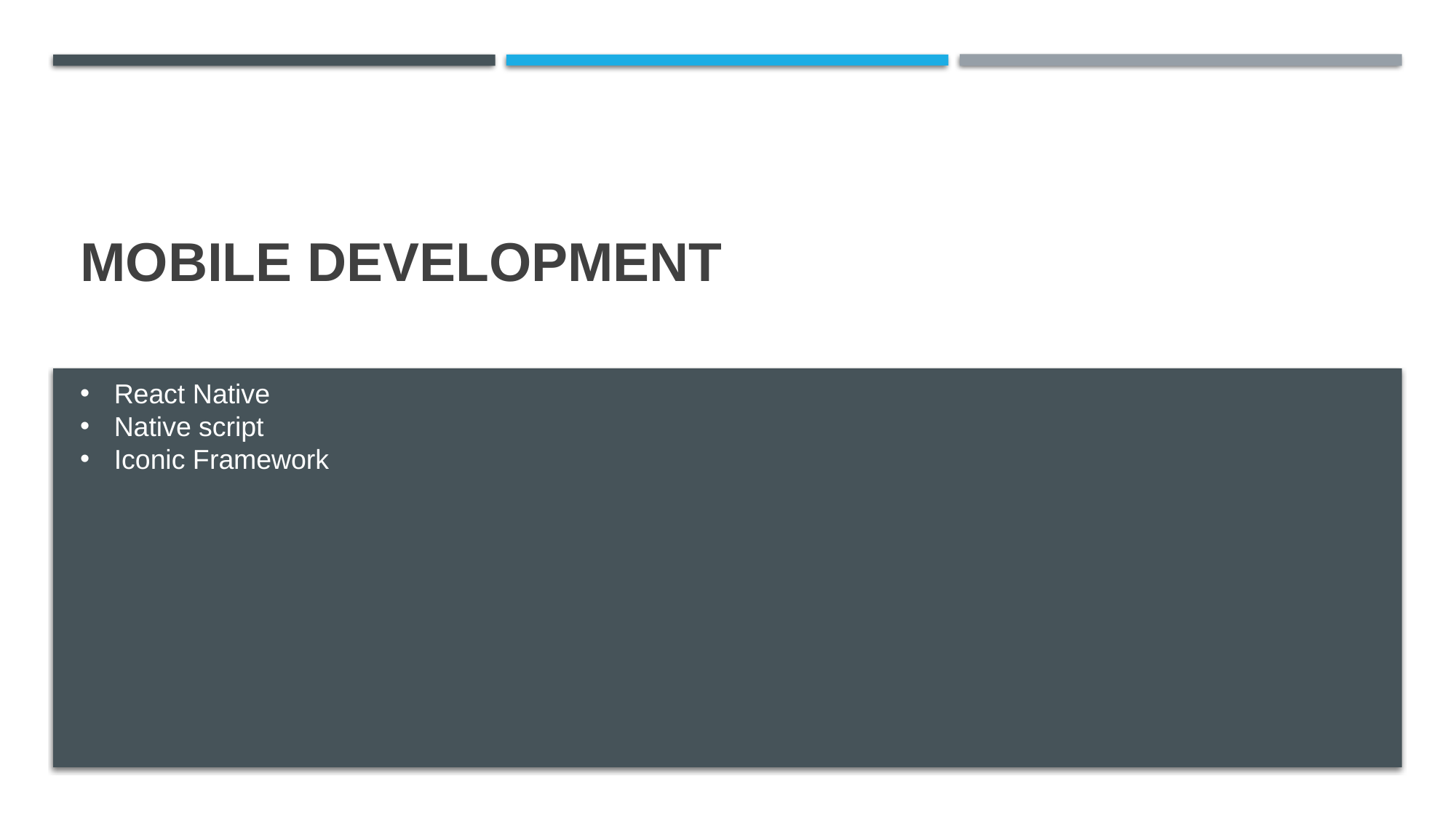

# Mobile development

React Native
Native script
Iconic Framework